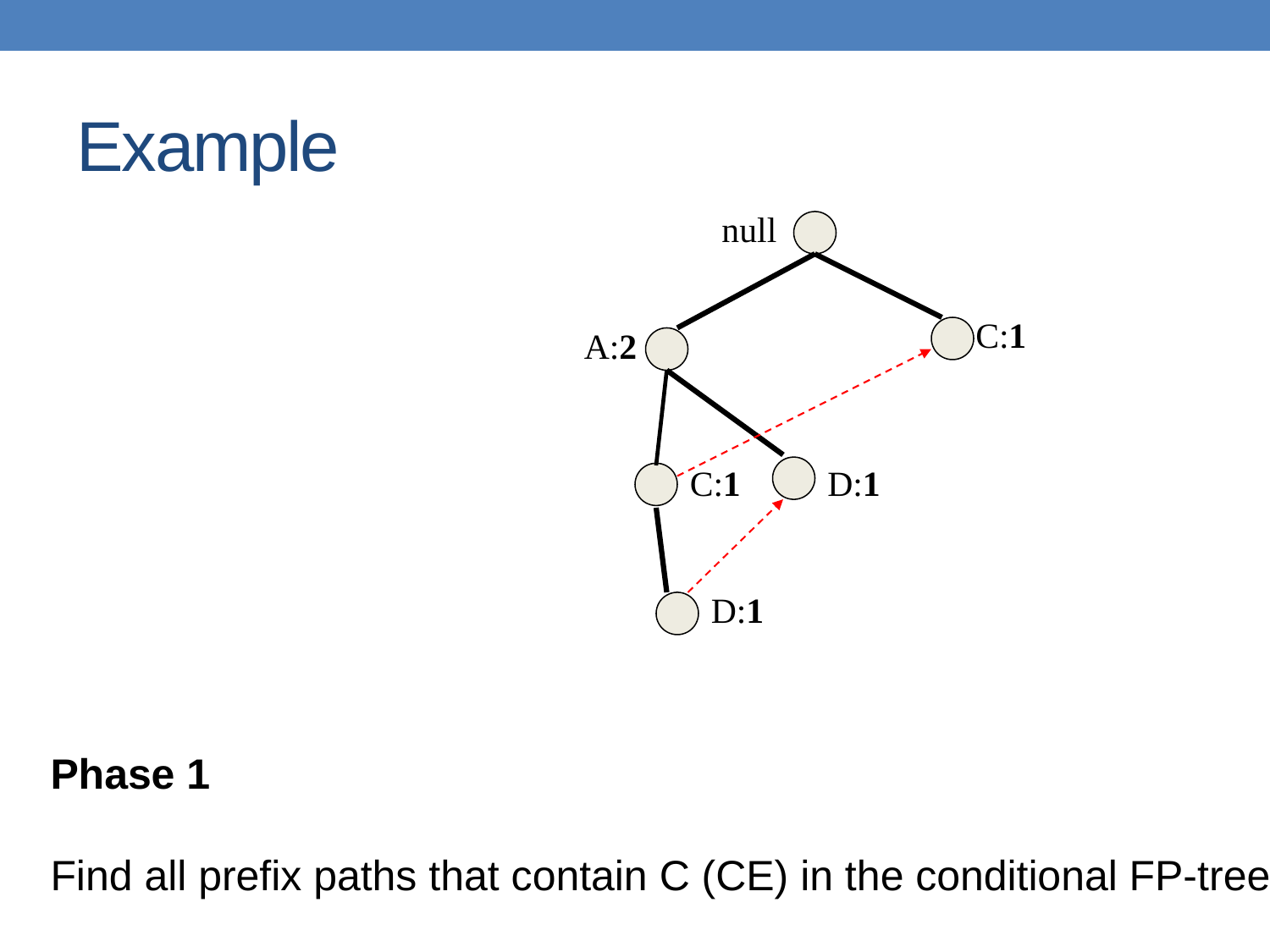

# Example
null

C:1
A:2

C:1
D:1

D:1

Phase 1

Find all prefix paths that contain C (CE) in the conditional FP-tree